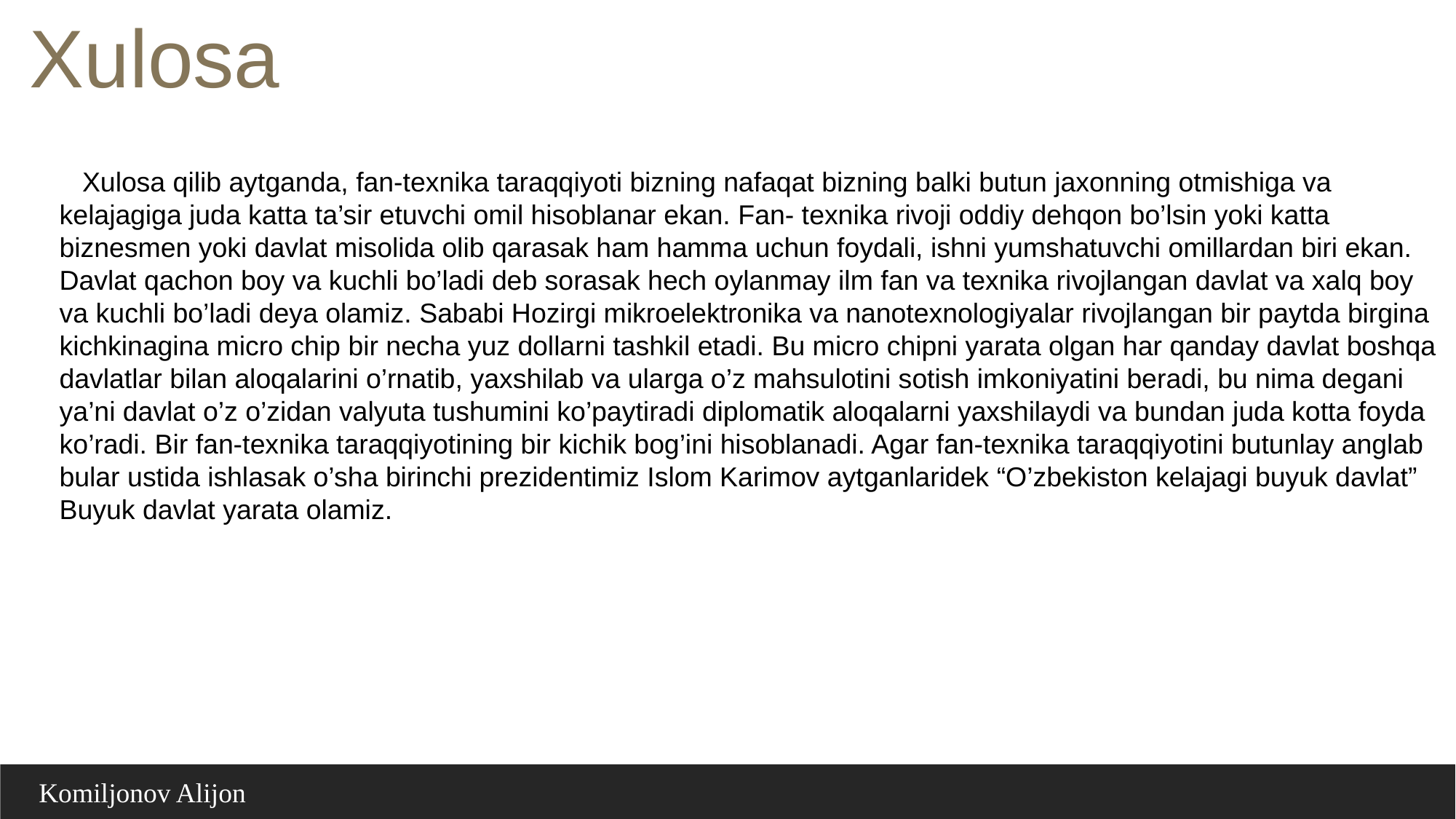

Xulosa
   Xulosa qilib aytganda, fan-texnika taraqqiyoti bizning nafaqat bizning balki butun jaxonning otmishiga va kelajagiga juda katta ta’sir etuvchi omil hisoblanar ekan. Fan- texnika rivoji oddiy dehqon bo’lsin yoki katta biznesmen yoki davlat misolida olib qarasak ham hamma uchun foydali, ishni yumshatuvchi omillardan biri ekan. Davlat qachon boy va kuchli bo’ladi deb sorasak hech oylanmay ilm fan va texnika rivojlangan davlat va xalq boy va kuchli bo’ladi deya olamiz. Sababi Hozirgi mikroelektronika va nanotexnologiyalar rivojlangan bir paytda birgina kichkinagina micro chip bir necha yuz dollarni tashkil etadi. Bu micro chipni yarata olgan har qanday davlat boshqa davlatlar bilan aloqalarini o’rnatib, yaxshilab va ularga o’z mahsulotini sotish imkoniyatini beradi, bu nima degani ya’ni davlat o’z o’zidan valyuta tushumini ko’paytiradi diplomatik aloqalarni yaxshilaydi va bundan juda kotta foyda ko’radi. Bir fan-texnika taraqqiyotining bir kichik bog’ini hisoblanadi. Agar fan-texnika taraqqiyotini butunlay anglab bular ustida ishlasak o’sha birinchi prezidentimiz Islom Karimov aytganlaridek “O’zbekiston kelajagi buyuk davlat” Buyuk davlat yarata olamiz.
Komiljonov Alijon